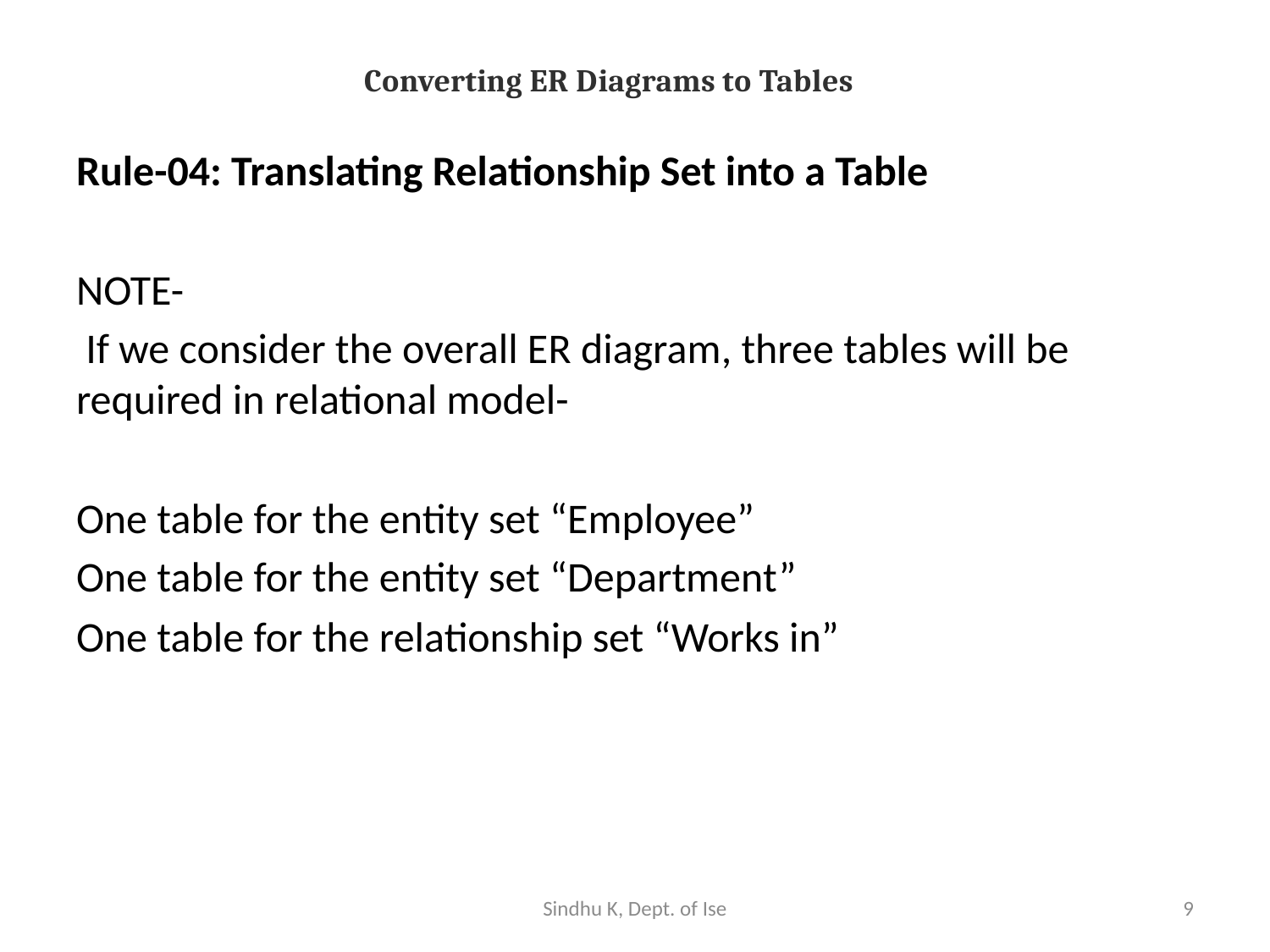

# Converting ER Diagrams to Tables
Rule-04: Translating Relationship Set into a Table

NOTE-
 If we consider the overall ER diagram, three tables will be required in relational model-

One table for the entity set “Employee”
One table for the entity set “Department”
One table for the relationship set “Works in”
Sindhu K, Dept. of Ise
9